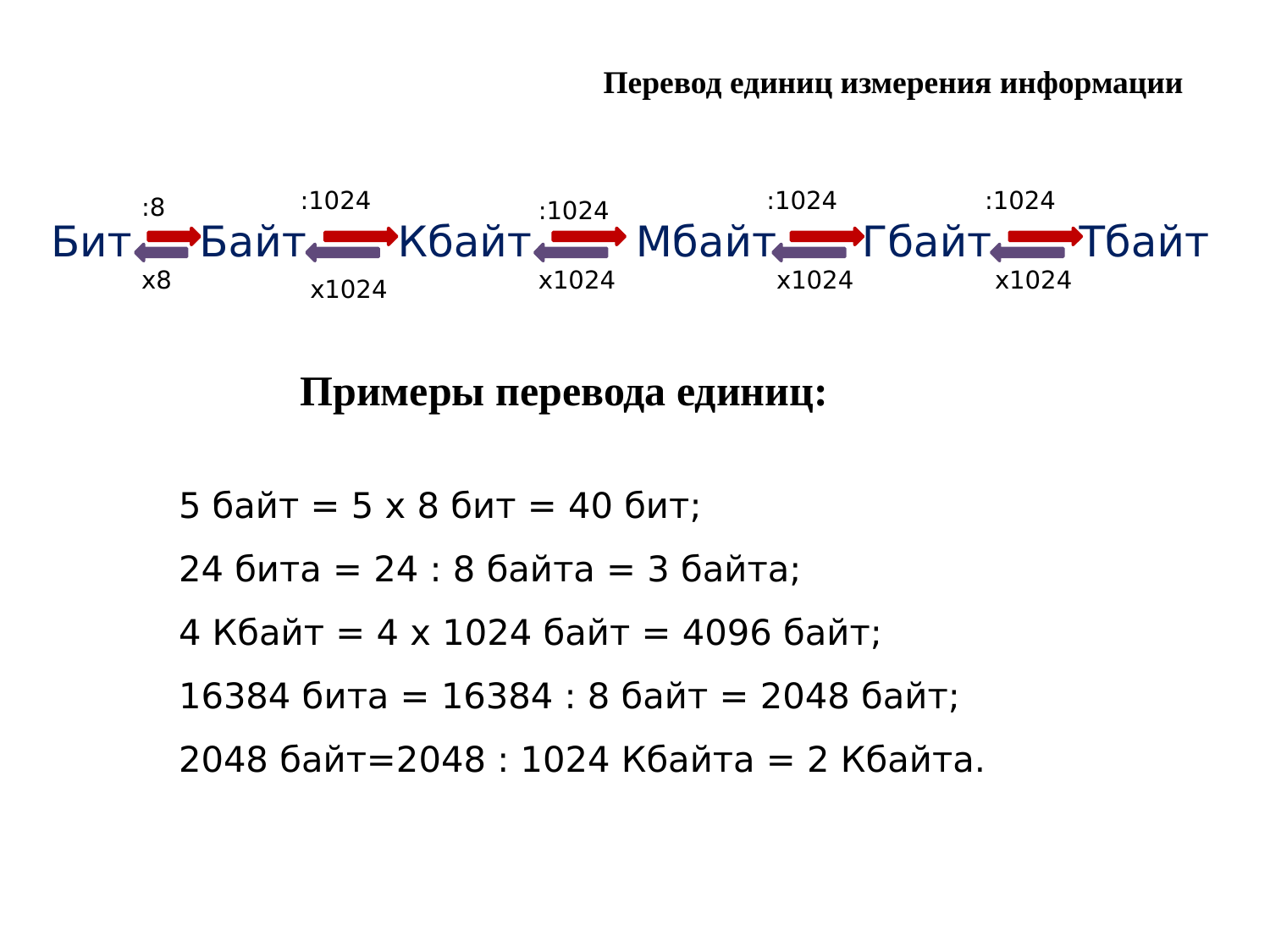

Перевод единиц измерения информации
:1024

х1024
:1024

х1024
:1024

х1024
:8

х8
:1024

х1024
Бит
Байт
Кбайт
Мбайт
Гбайт
Тбайт

Примеры перевода единиц:
5 байт = 5 х 8 бит = 40 бит;
24 бита = 24 : 8 байта = 3 байта;
4 Кбайт = 4 х 1024 байт = 4096 байт;
16384 бита = 16384 : 8 байт = 2048 байт;
2048 байт=2048 : 1024 Кбайта = 2 Кбайта.